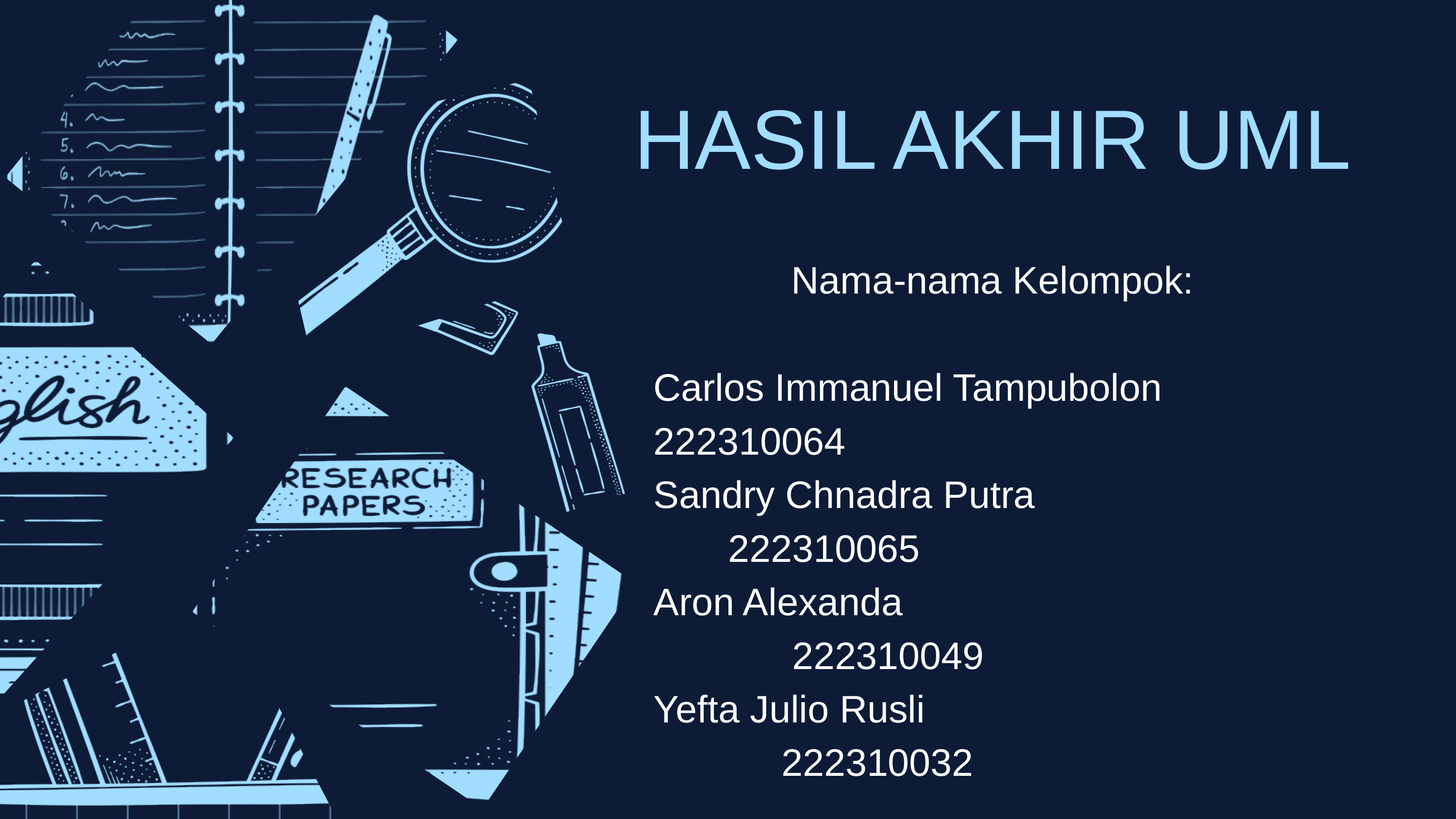

HASIL AKHIR UML

Nama-nama Kelompok:

Carlos Immanuel Tampubolon            222310064
Sandry Chnadra Putra                                   222310065
Aron Alexanda                                                      222310049
Yefta Julio Rusli                                                   222310032